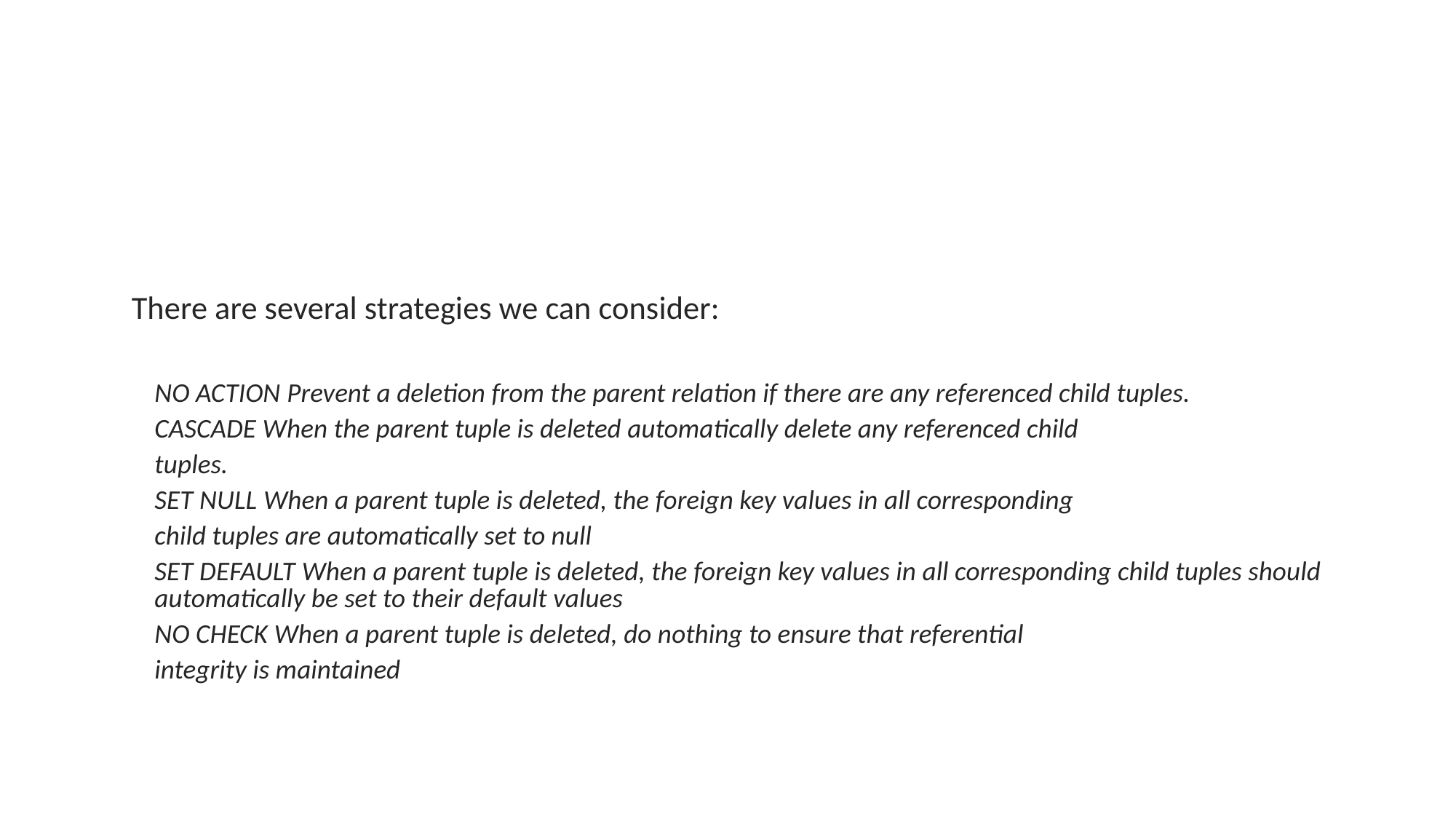

#

There are several strategies we can consider:

NO ACTION Prevent a deletion from the parent relation if there are any referenced child tuples.
CASCADE When the parent tuple is deleted automatically delete any referenced child
tuples.
SET NULL When a parent tuple is deleted, the foreign key values in all corresponding
child tuples are automatically set to null
SET DEFAULT When a parent tuple is deleted, the foreign key values in all corresponding child tuples should automatically be set to their default values
NO CHECK When a parent tuple is deleted, do nothing to ensure that referential
integrity is maintained